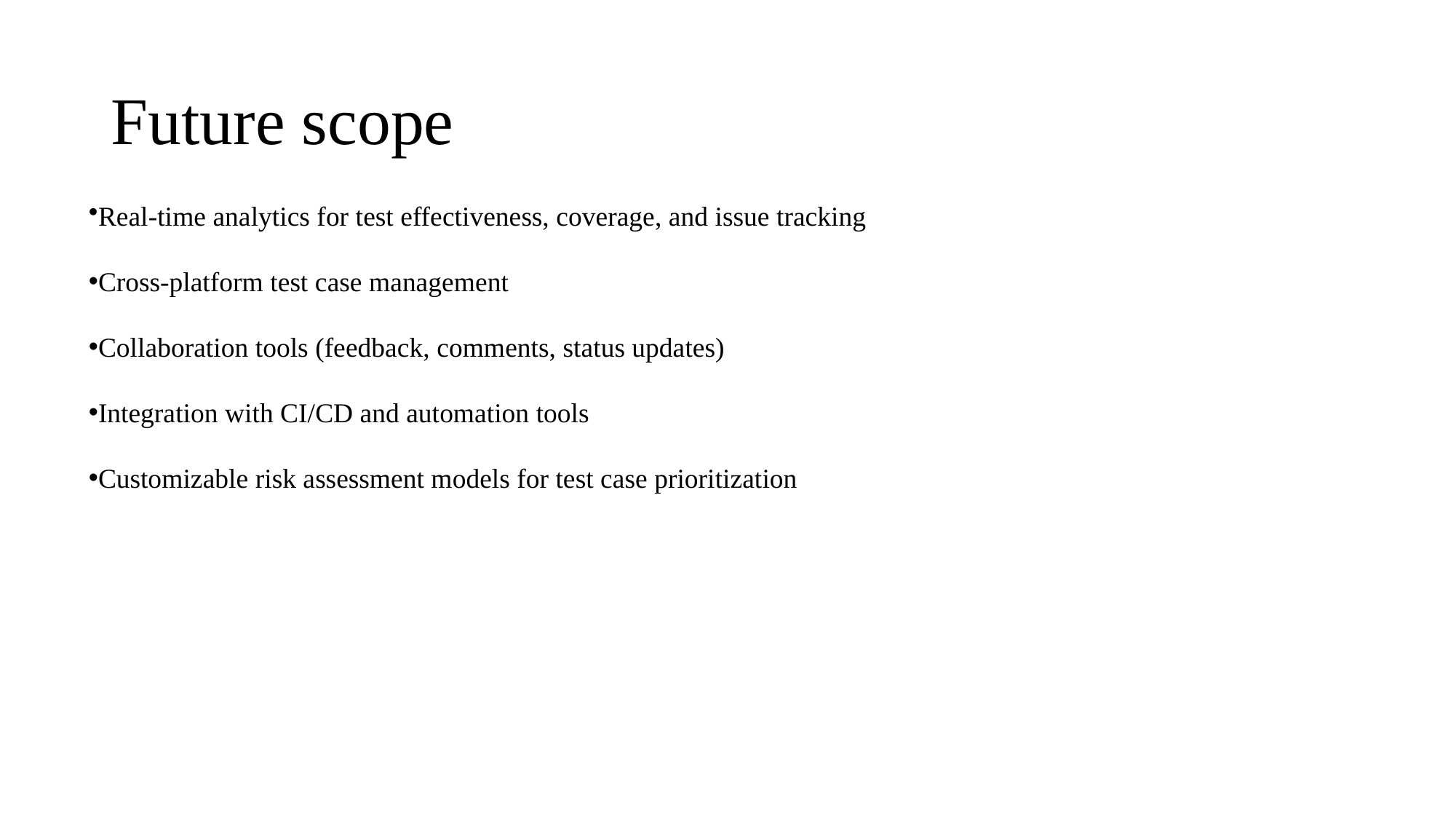

# Future scope
Real-time analytics for test effectiveness, coverage, and issue tracking

Cross-platform test case management

Collaboration tools (feedback, comments, status updates)
Integration with CI/CD and automation tools
Customizable risk assessment models for test case prioritization